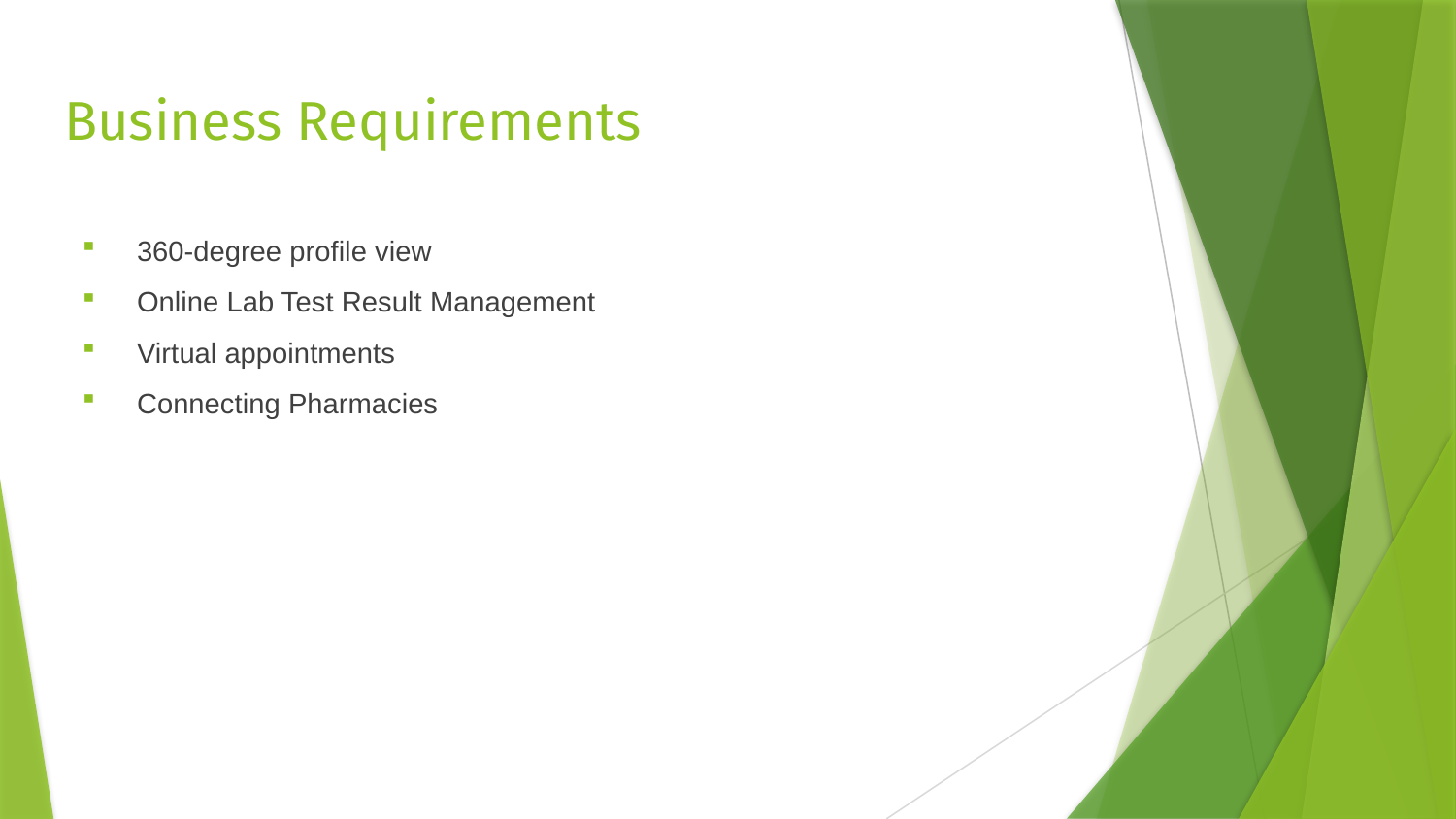

# Business Requirements
360-degree profile view
Online Lab Test Result Management
Virtual appointments
Connecting Pharmacies